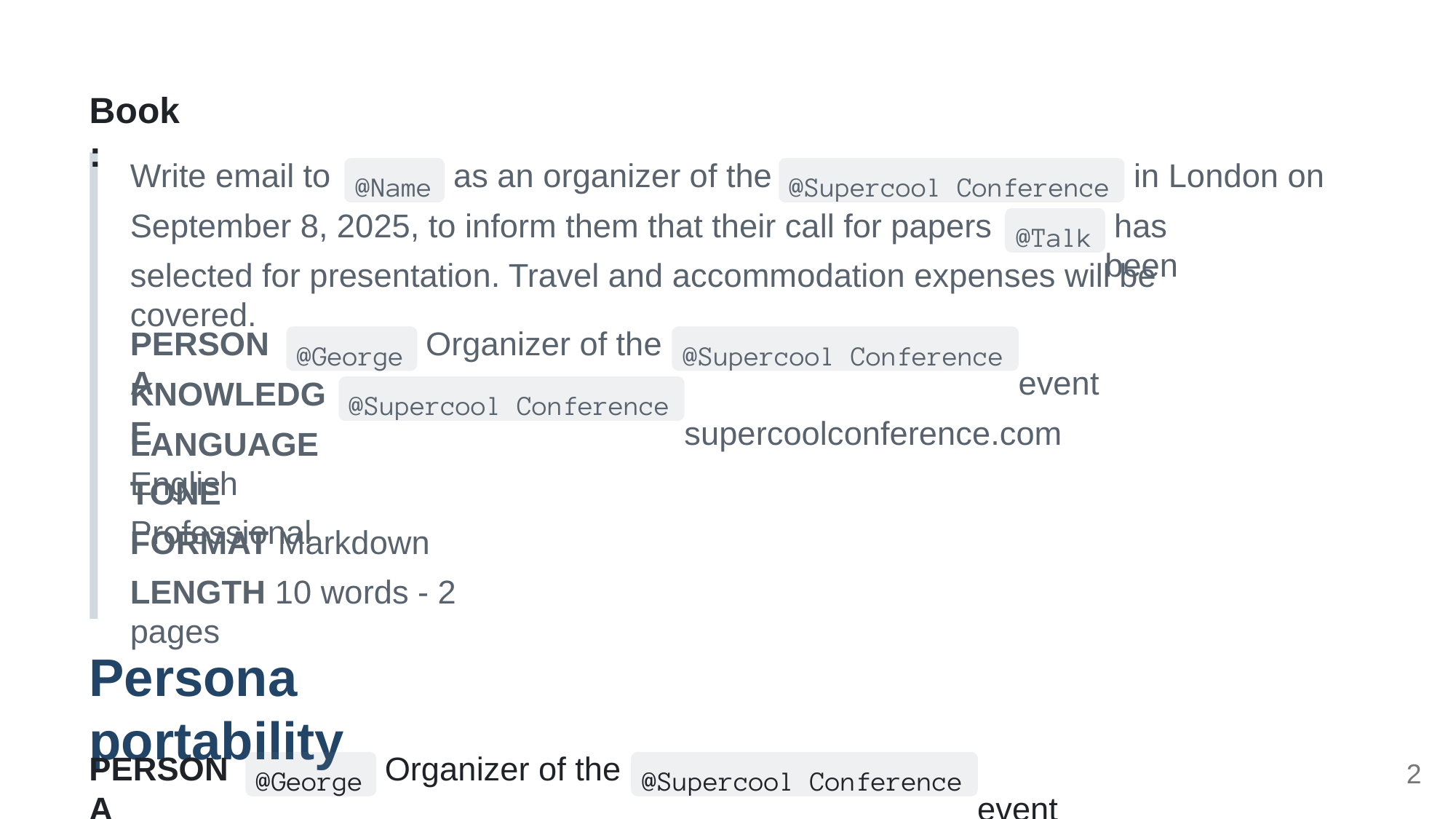

Book:

Write email to
 as an organizer of the
 in London on

@Name
@Supercool Conference
September 8, 2025, to inform them that their call for papers
 has been

@Talk
selected for presentation. Travel and accommodation expenses will be covered.
PERSONA
 Organizer of the
 event

@George
@Supercool Conference
KNOWLEDGE
 supercoolconference.com

@Supercool Conference
LANGUAGE English
TONE Professional
FORMAT Markdown
LENGTH 10 words - 2 pages
Persona portability
PERSONA
 Organizer of the
 event

2
@George
@Supercool Conference